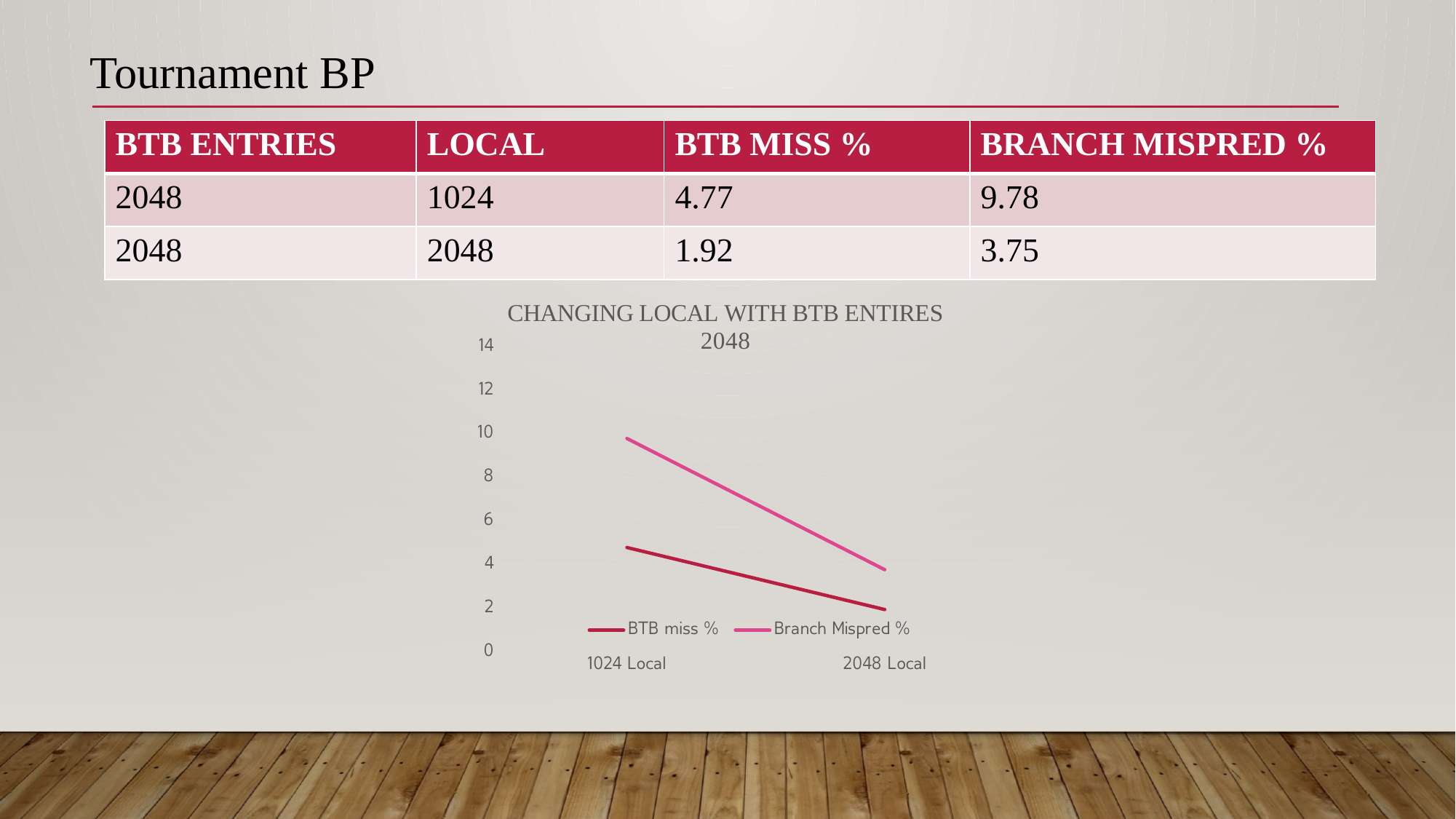

Tournament BP
| BTB ENTRIES | LOCAL | BTB MISS % | BRANCH MISPRED % |
| --- | --- | --- | --- |
| 2048 | 1024 | 4.77 | 9.78 |
| 2048 | 2048 | 1.92 | 3.75 |

### Chart: CHANGING LOCAL WITH BTB ENTIRES 2048

| Category | BTB miss % | Branch Mispred % |
|---|---|---|
| 1024 Local | 4.77 | 9.78 |
| 2048 Local | 1.92 | 3.75 |